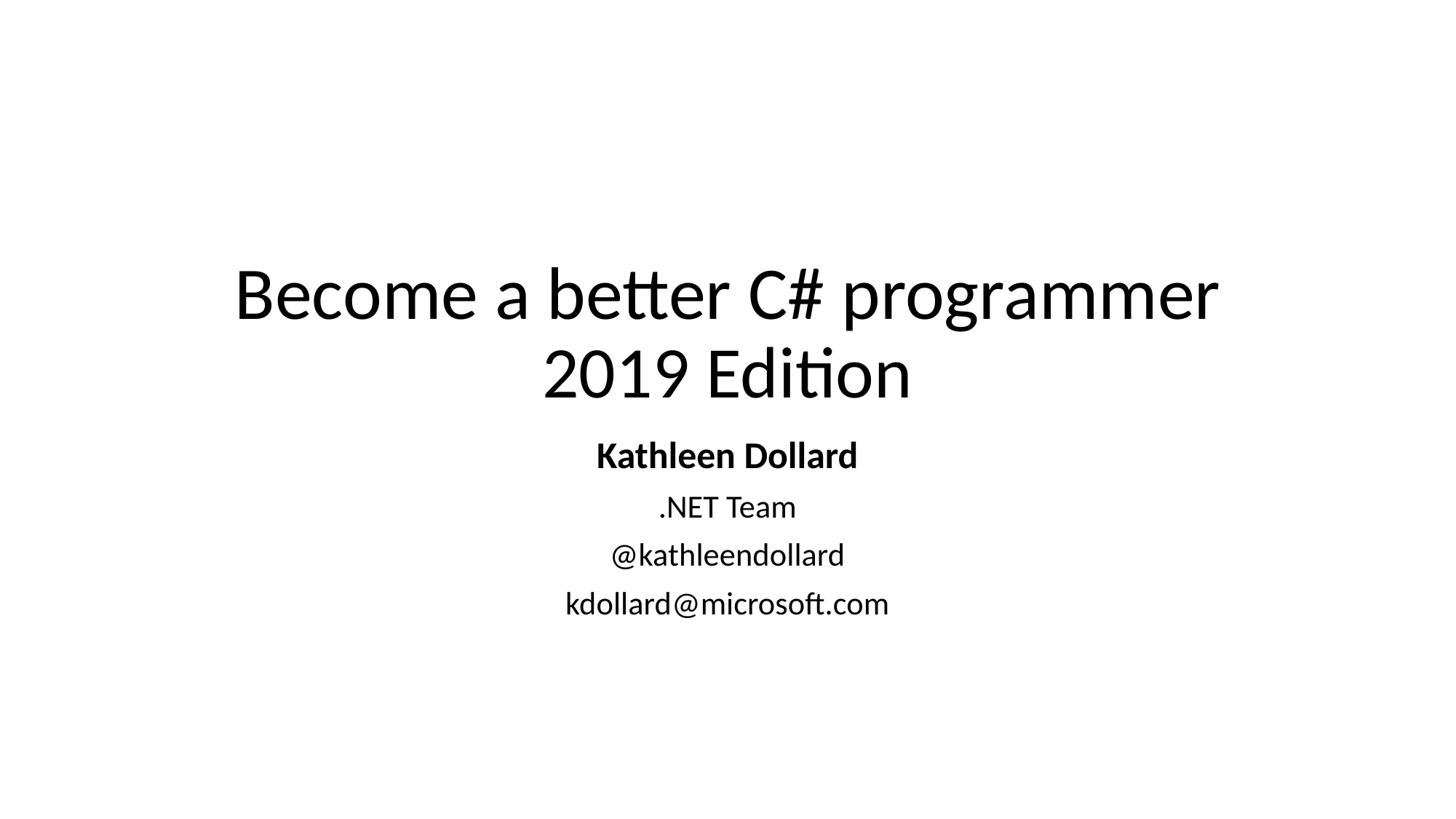

# Become a better C# programmer 2019 Edition
Kathleen Dollard
.NET Team
@kathleendollard
kdollard@microsoft.com